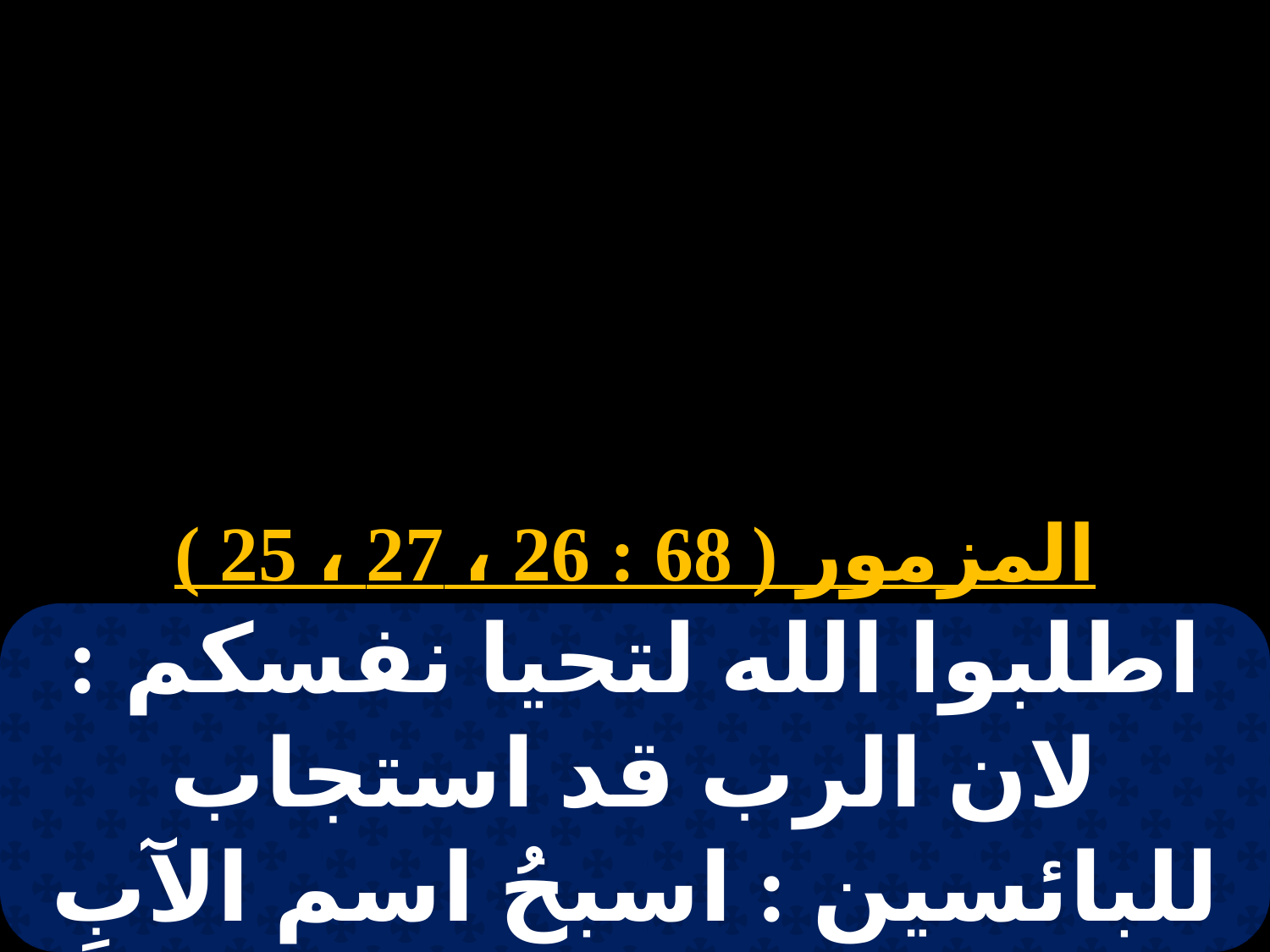

المزمور ( 68 : 26 ، 27 ، 25 )
اطلبوا الله لتحيا نفسكم : لان الرب قد استجاب للبائسين : اسبحُ اسم الآبِ بالتمجيد : وارفعه بالتسبيحِ .